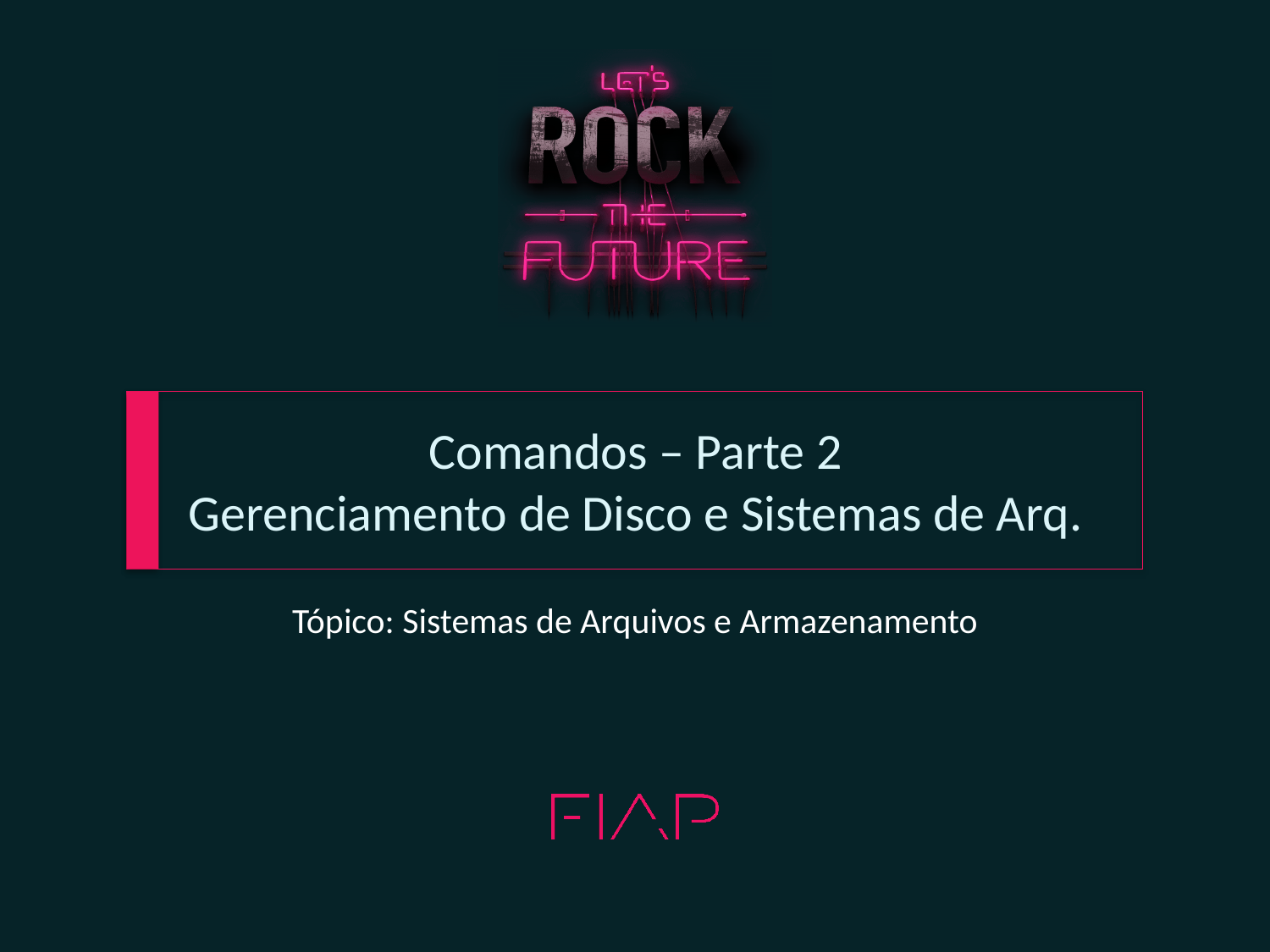

# Comandos – Parte 2 Gerenciamento de Disco e Sistemas de Arq.
Tópico: Sistemas de Arquivos e Armazenamento